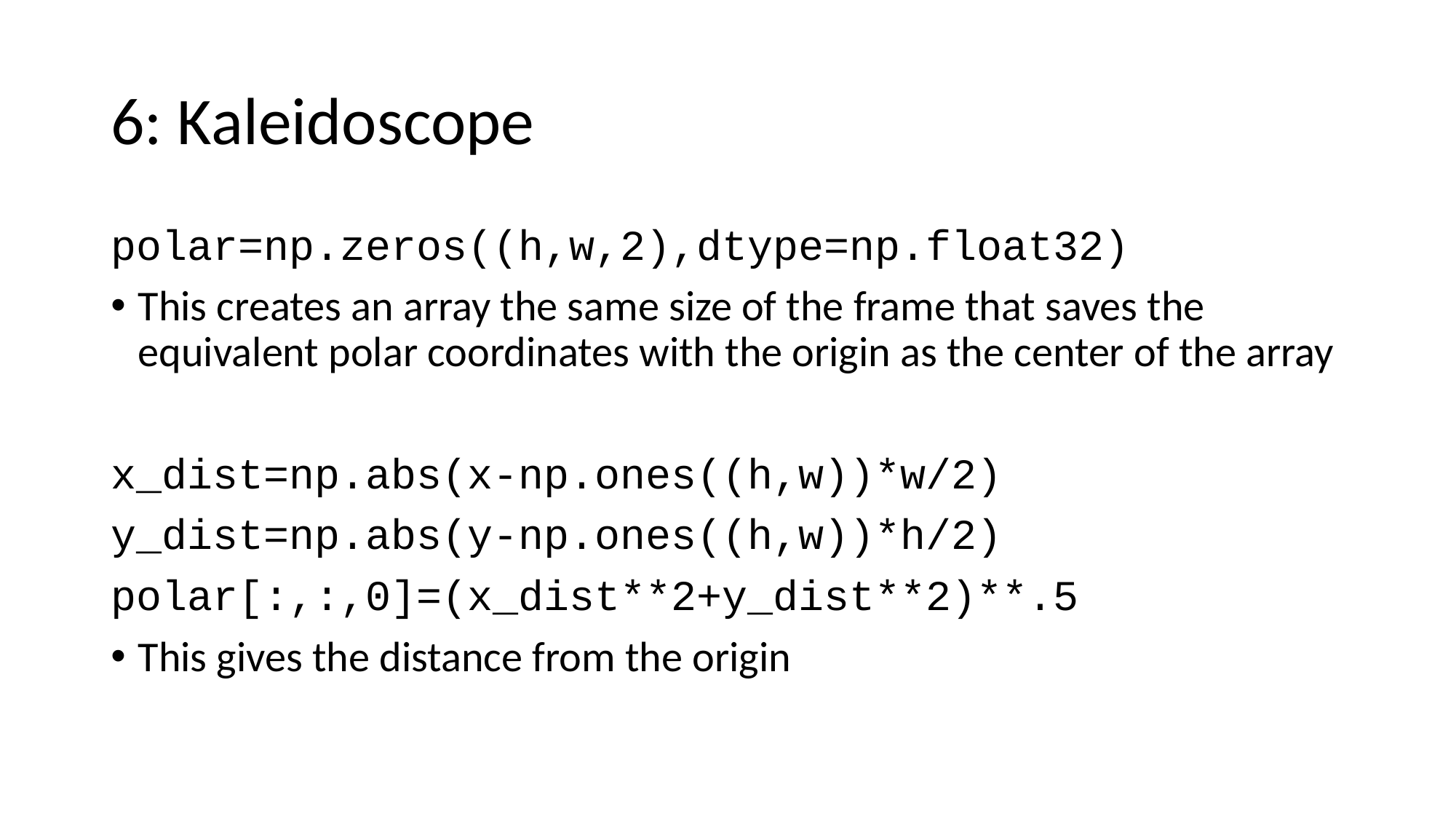

# 6: Kaleidoscope
polar=np.zeros((h,w,2),dtype=np.float32)
This creates an array the same size of the frame that saves the equivalent polar coordinates with the origin as the center of the array

x_dist=np.abs(x-np.ones((h,w))*w/2)
y_dist=np.abs(y-np.ones((h,w))*h/2)
polar[:,:,0]=(x_dist**2+y_dist**2)**.5
This gives the distance from the origin